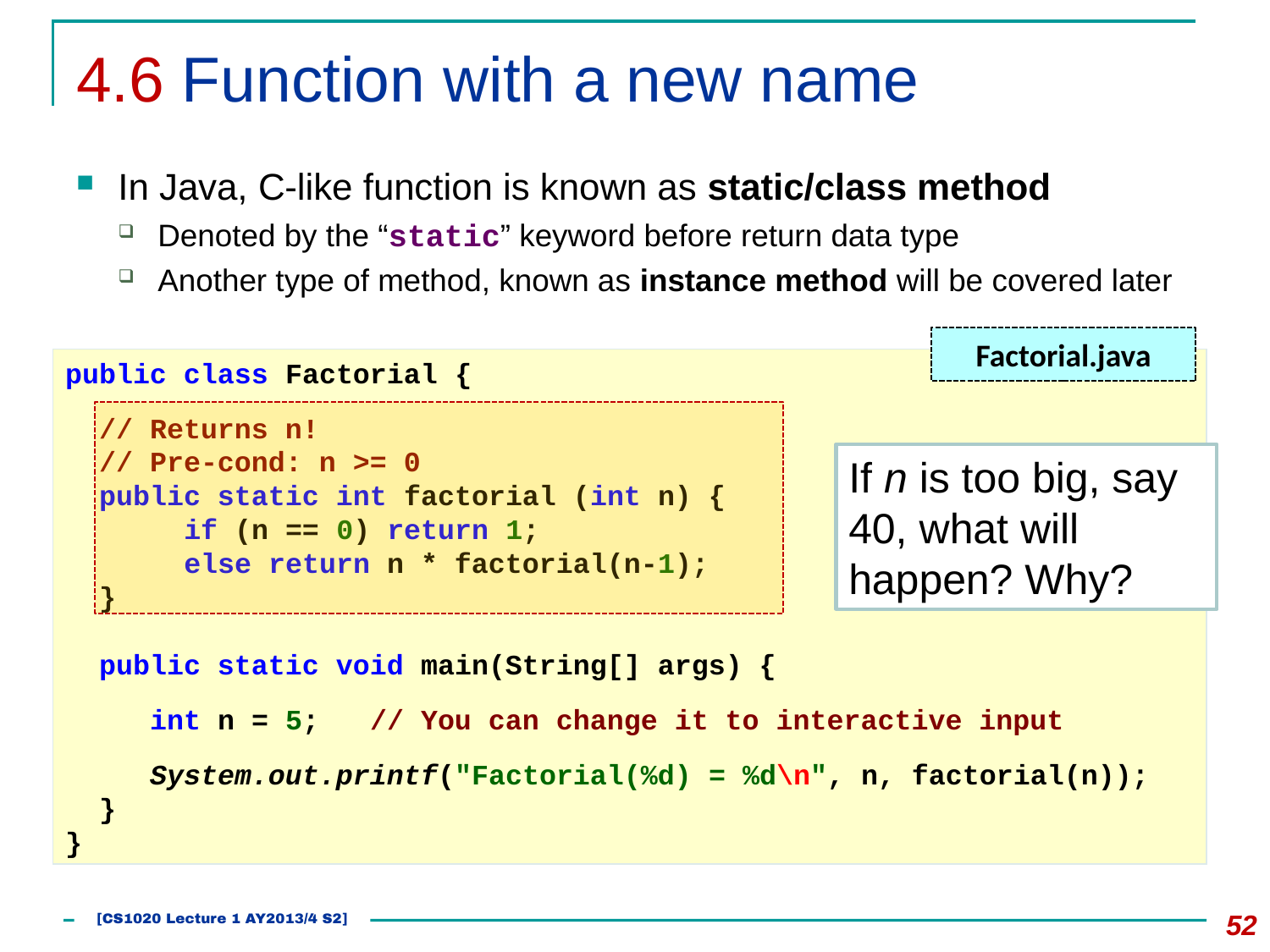

# 4.6 Function with a new name
In Java, C-like function is known as static/class method
Denoted by the “static” keyword before return data type
Another type of method, known as instance method will be covered later
Factorial.java
public class Factorial {

  // Returns n!
  // Pre-cond: n >= 0
  public static int factorial (int n) {
       if (n == 0) return 1;
       else return n * factorial(n-1);
  }

  public static void main(String[] args) {

     int n = 5;   // You can change it to interactive input

     System.out.printf("Factorial(%d) = %d\n", n, factorial(n));
  }
}

If n is too big, say 40, what will happen? Why?
52
[CS1020 Lecture 1 AY2013/4 S2]